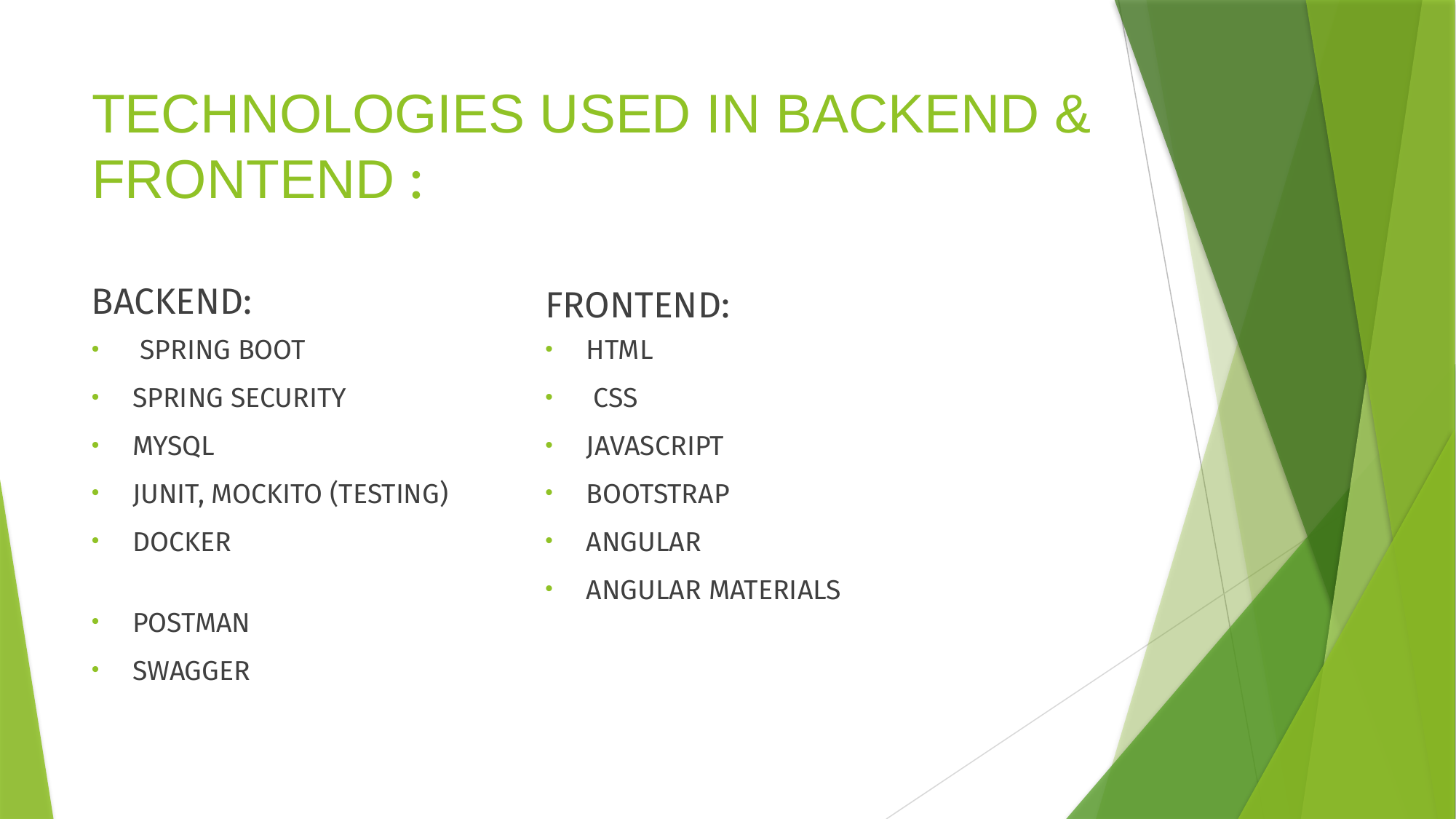

# TECHNOLOGIES USED IN BACKEND & FRONTEND :
BACKEND:
FRONTEND:
HTML
 CSS
JAVASCRIPT
BOOTSTRAP
ANGULAR
ANGULAR MATERIALS

 SPRING BOOT
SPRING SECURITY
MYSQL
JUNIT, MOCKITO (TESTING)
DOCKER
POSTMAN
SWAGGER